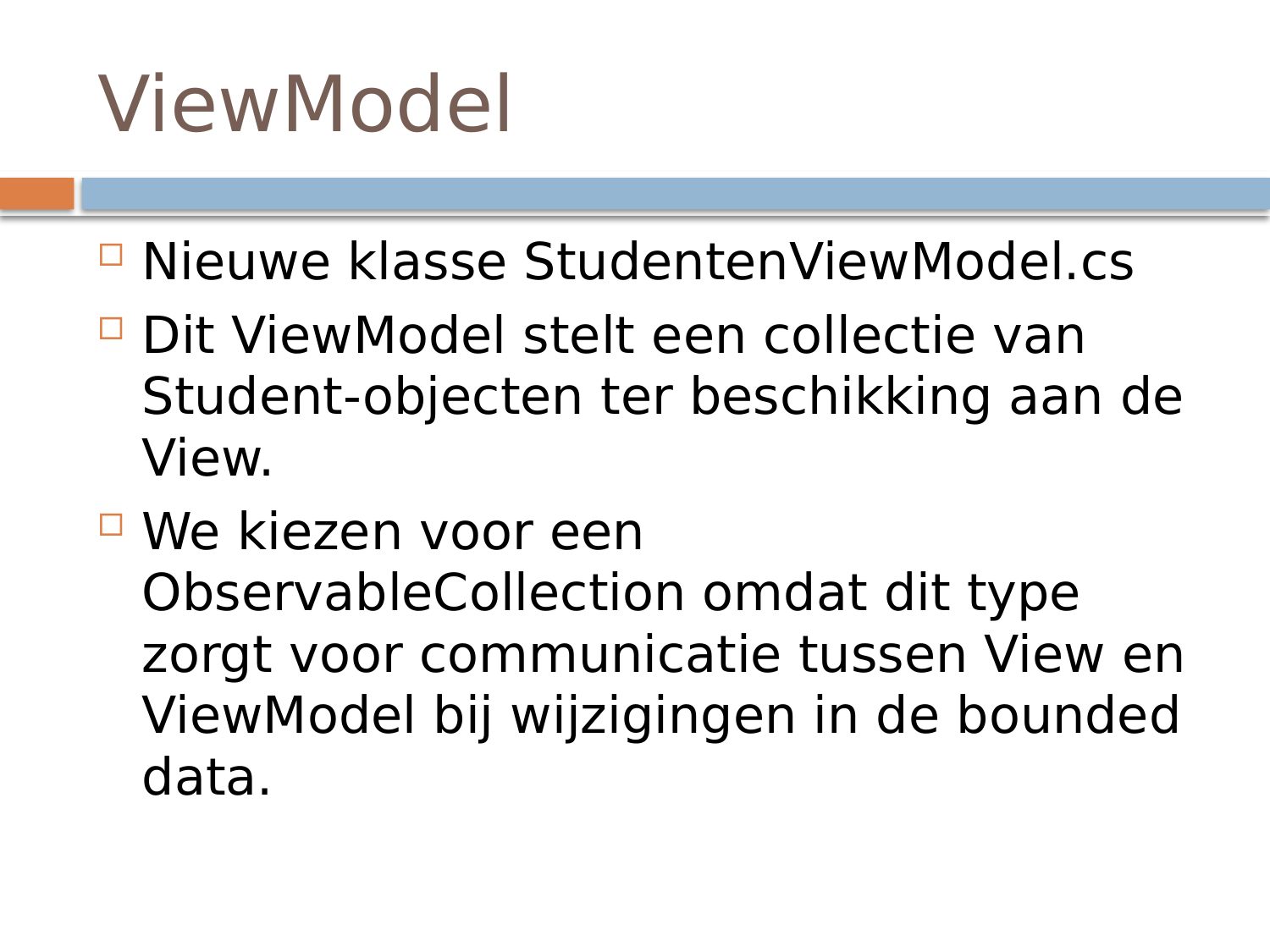

# ViewModel
Nieuwe klasse StudentenViewModel.cs
Dit ViewModel stelt een collectie van Student-objecten ter beschikking aan de View.
We kiezen voor een ObservableCollection omdat dit type zorgt voor communicatie tussen View en ViewModel bij wijzigingen in de bounded data.